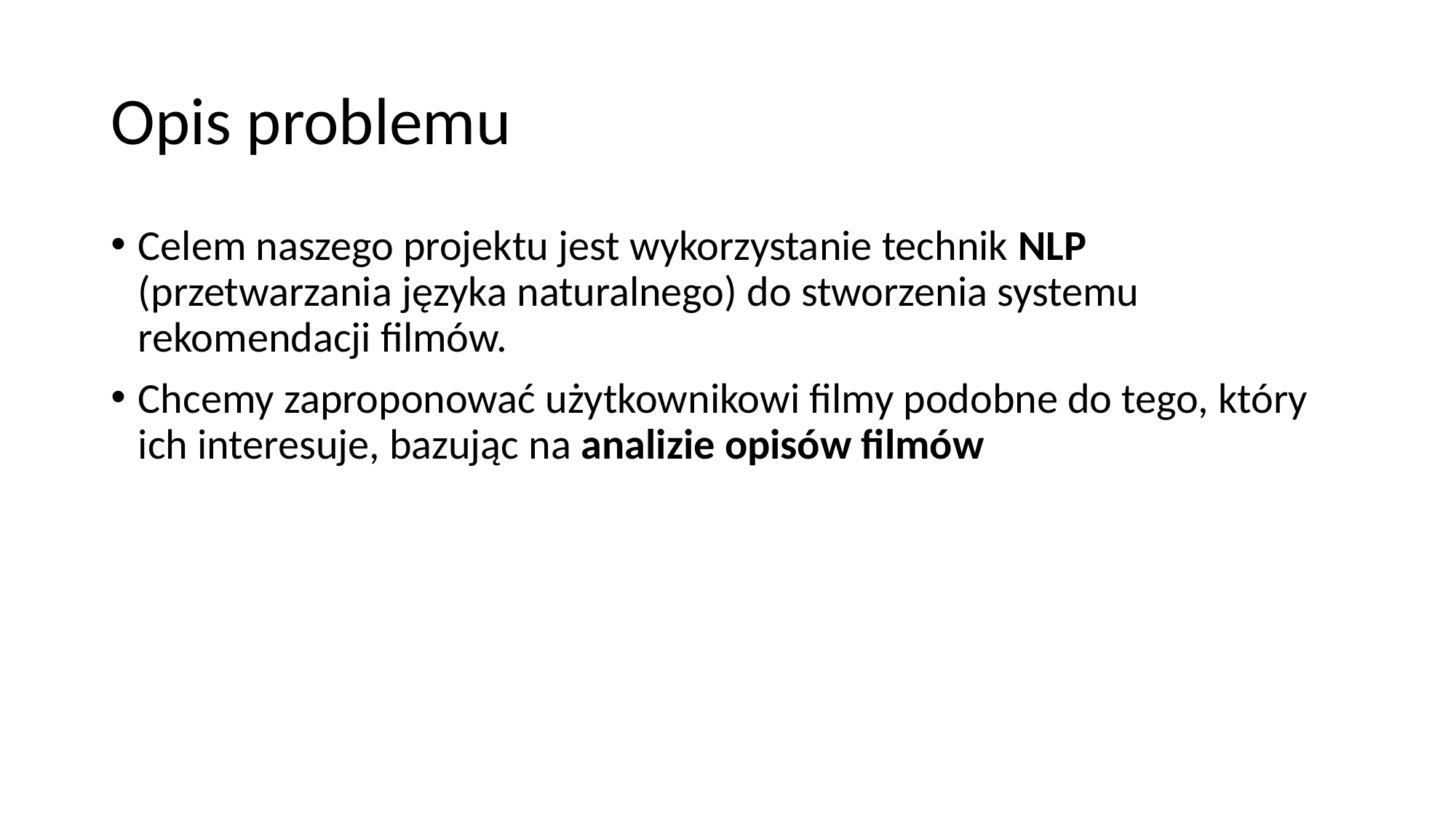

# Opis problemu
Celem naszego projektu jest wykorzystanie technik NLP (przetwarzania języka naturalnego) do stworzenia systemu rekomendacji filmów.
Chcemy zaproponować użytkownikowi filmy podobne do tego, który ich interesuje, bazując na analizie opisów filmów